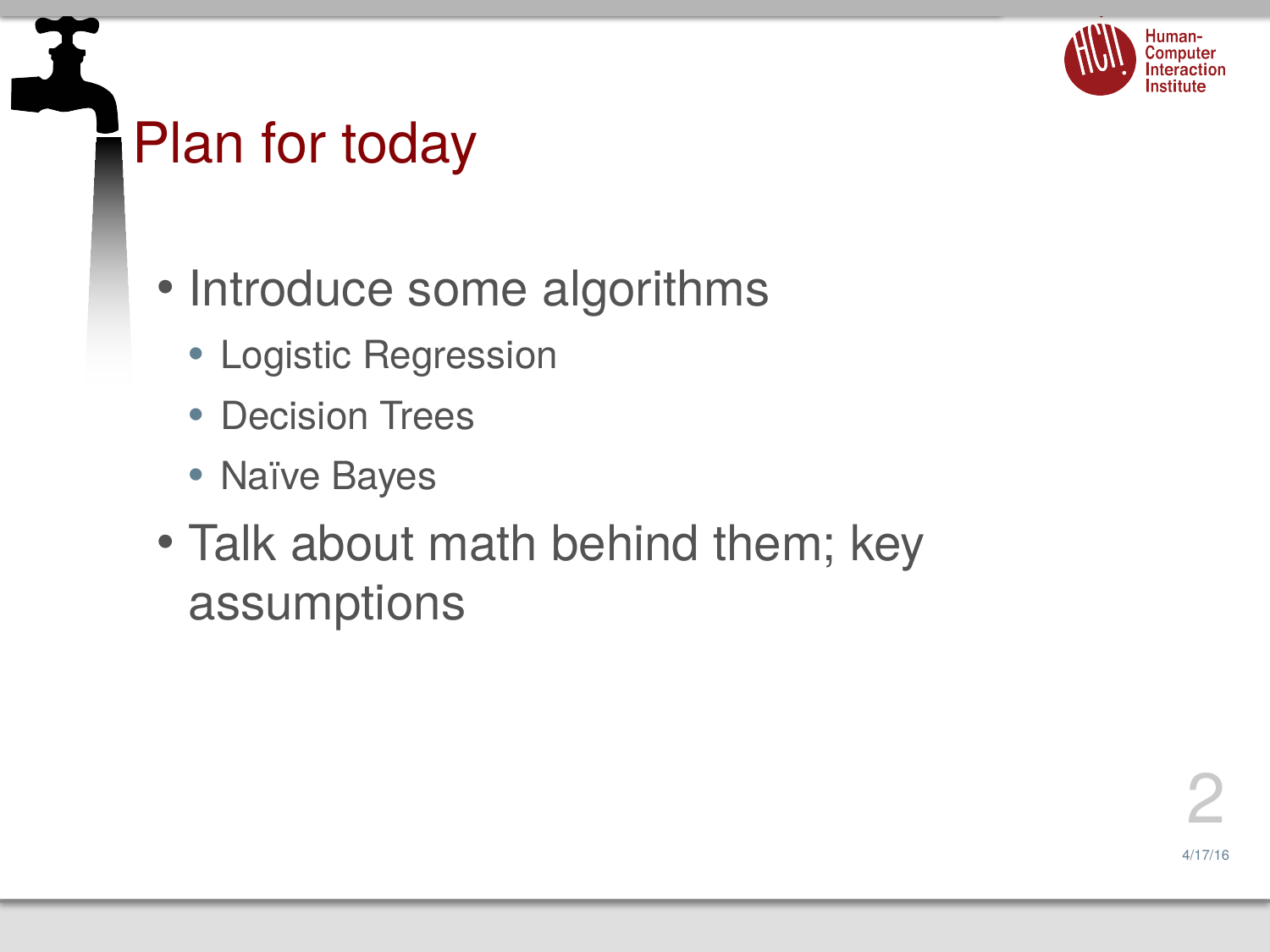

# Plan for today
Introduce some algorithms
Logistic Regression
Decision Trees
Naïve Bayes
Talk about math behind them; key assumptions

2
4/17/16